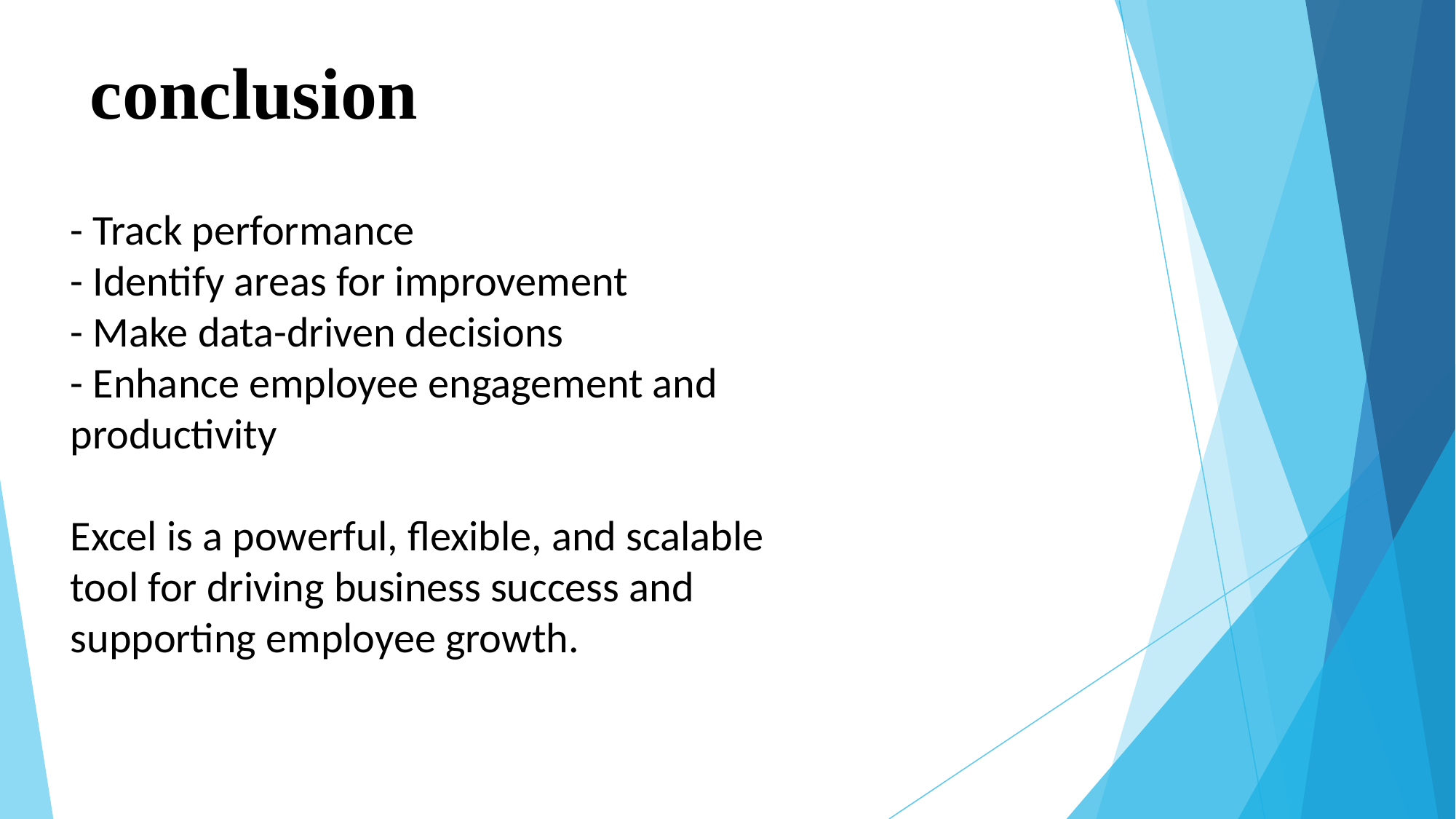

# conclusion
- Track performance
- Identify areas for improvement
- Make data-driven decisions
- Enhance employee engagement and productivity

Excel is a powerful, flexible, and scalable tool for driving business success and supporting employee growth.